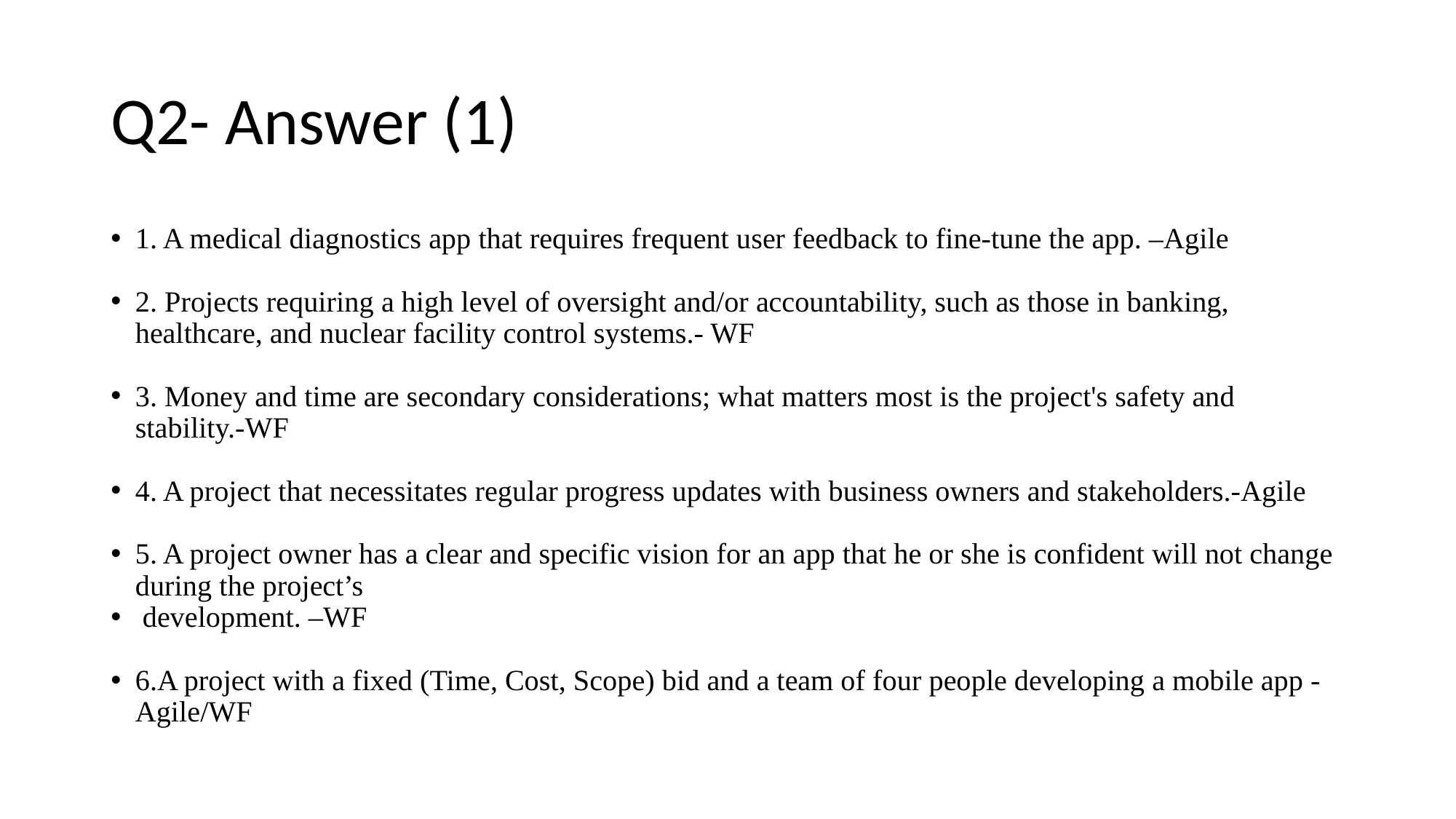

# Q2- Answer (1)
1. A medical diagnostics app that requires frequent user feedback to fine-tune the app. –Agile

2. Projects requiring a high level of oversight and/or accountability, such as those in banking, healthcare, and nuclear facility control systems.- WF

3. Money and time are secondary considerations; what matters most is the project's safety and stability.-WF

4. A project that necessitates regular progress updates with business owners and stakeholders.-Agile

5. A project owner has a clear and specific vision for an app that he or she is confident will not change during the project’s
 development. –WF

6.A project with a fixed (Time, Cost, Scope) bid and a team of four people developing a mobile app -Agile/WF